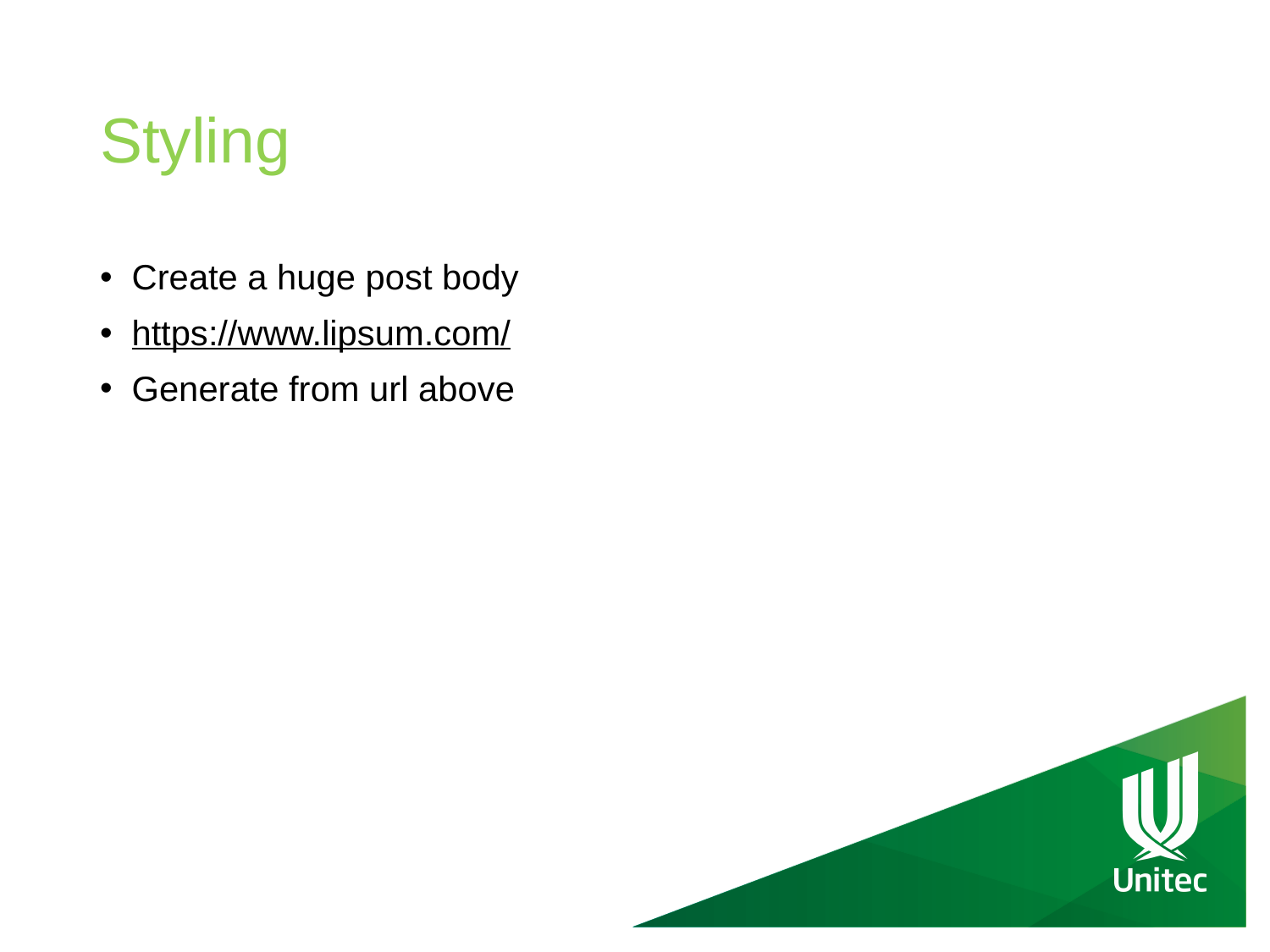

# Styling
Create a huge post body
https://www.lipsum.com/
Generate from url above